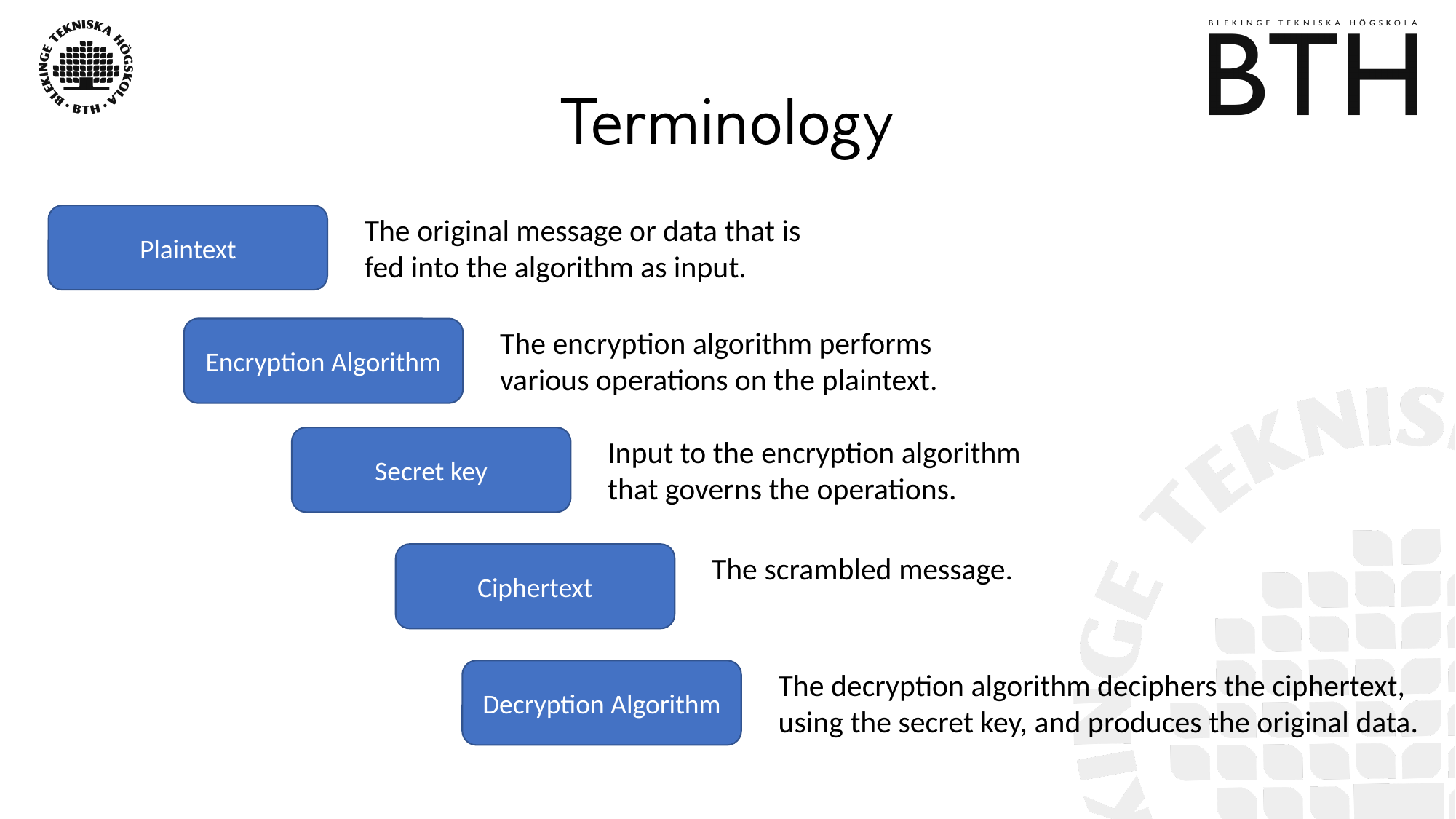

# Terminology
Plaintext
The original message or data that is fed into the algorithm as input.
Encryption Algorithm
The encryption algorithm performs various operations on the plaintext.
Secret key
Input to the encryption algorithm that governs the operations.
Ciphertext
The scrambled message.
Decryption Algorithm
The decryption algorithm deciphers the ciphertext,  using the secret key, and produces the original data.